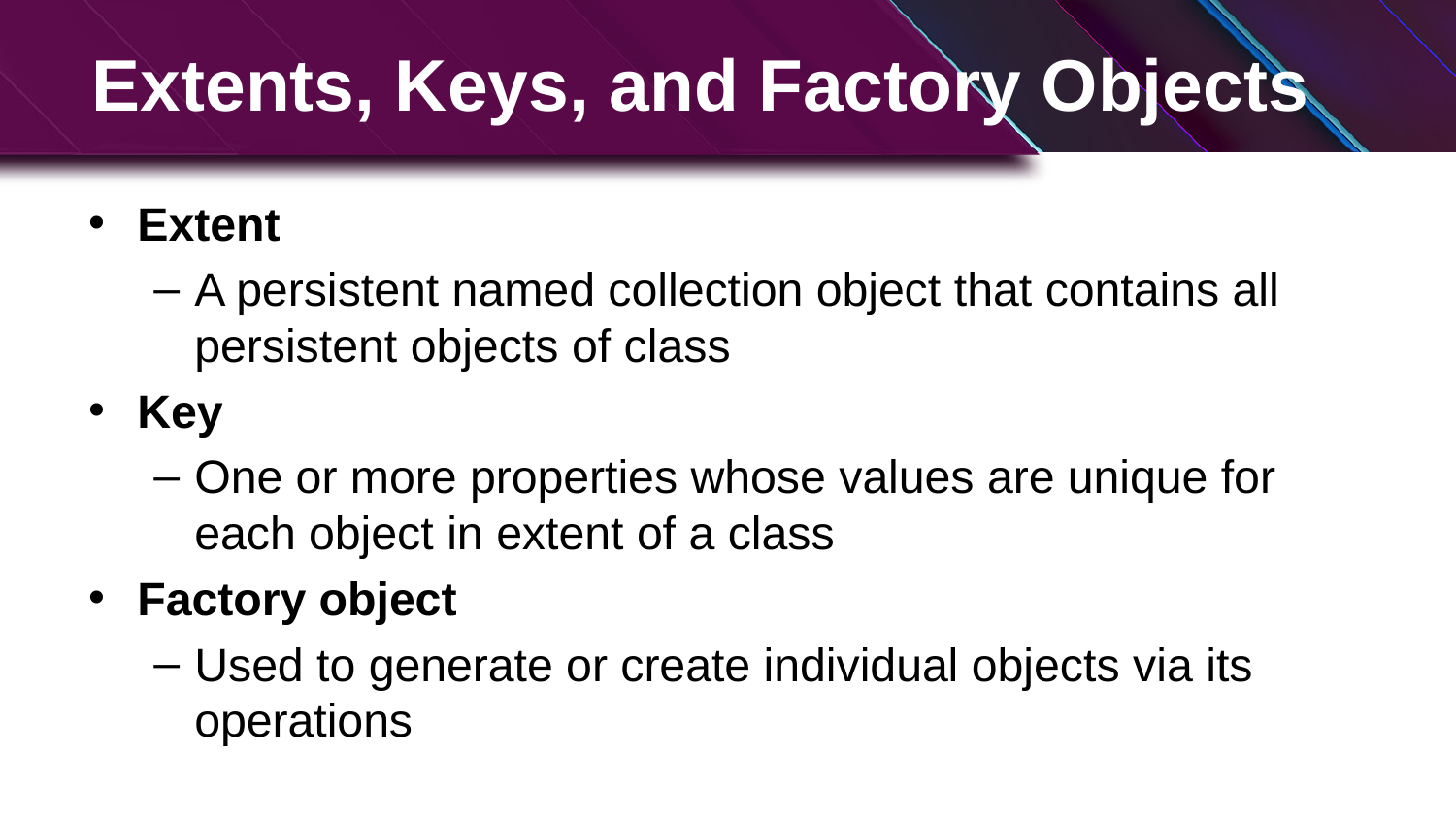

# Extents, Keys, and Factory Objects
Extent
A persistent named collection object that contains all persistent objects of class
Key
One or more properties whose values are unique for each object in extent of a class
Factory object
Used to generate or create individual objects via its operations